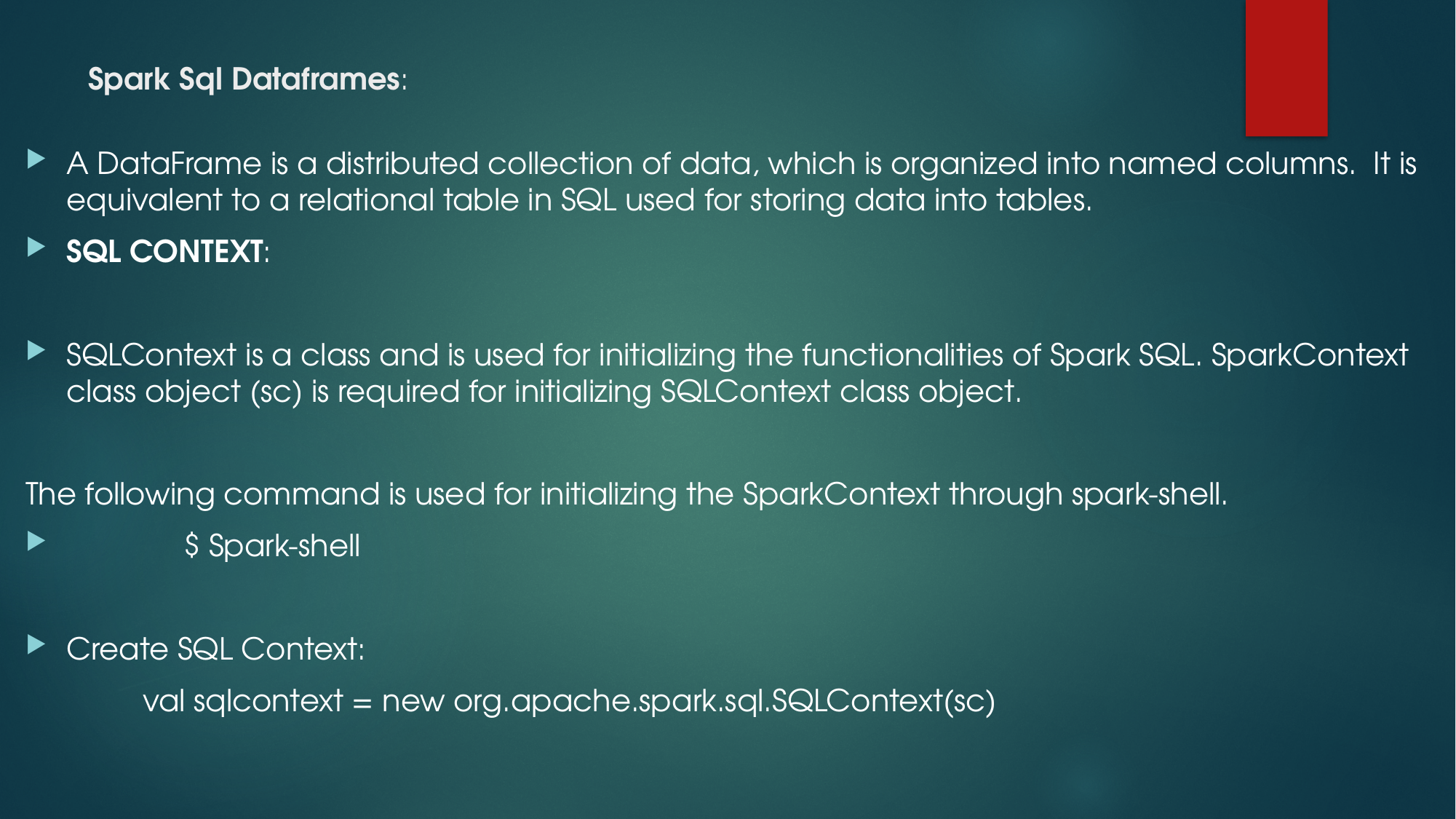

# Spark Sql Dataframes:
A DataFrame is a distributed collection of data, which is organized into named columns.  It is equivalent to a relational table in SQL used for storing data into tables.
SQL CONTEXT:

SQLContext is a class and is used for initializing the functionalities of Spark SQL. SparkContext class object (sc) is required for initializing SQLContext class object.

The following command is used for initializing the SparkContext through spark-shell.
              $ Spark-shell

Create SQL Context:
              val sqlcontext = new org.apache.spark.sql.SQLContext(sc)